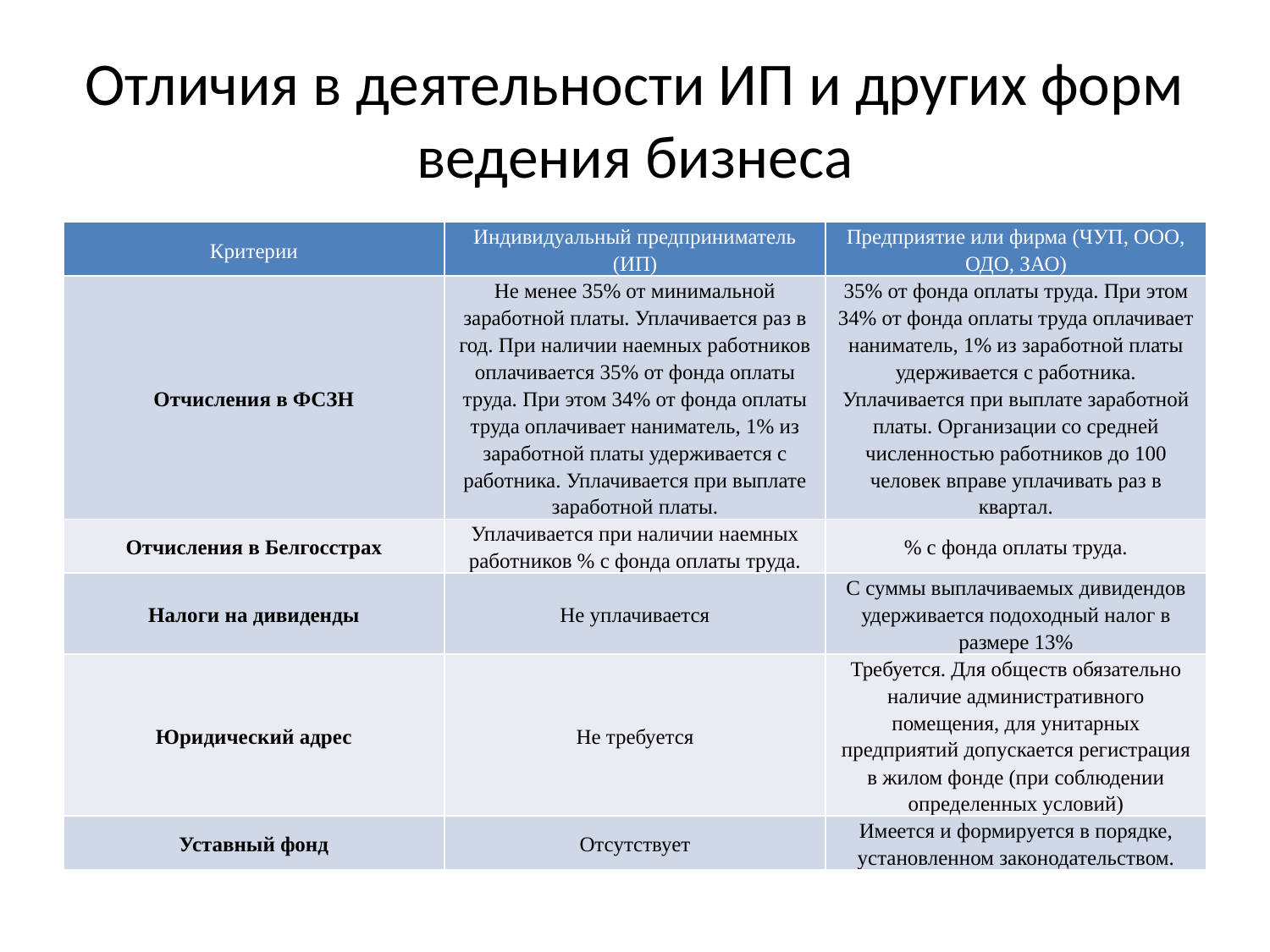

# Отличия в деятельности ИП и других форм ведения бизнеса
| Критерии | Индивидуальный предприниматель (ИП) | Предприятие или фирма (ЧУП, ООО, ОДО, ЗАО) |
| --- | --- | --- |
| Отчисления в ФСЗН | Не менее 35% от минимальной заработной платы. Уплачивается раз в год. При наличии наемных работников оплачивается 35% от фонда оплаты труда. При этом 34% от фонда оплаты труда оплачивает наниматель, 1% из заработной платы удерживается с работника. Уплачивается при выплате заработной платы. | 35% от фонда оплаты труда. При этом 34% от фонда оплаты труда оплачивает наниматель, 1% из заработной платы удерживается с работника. Уплачивается при выплате заработной платы. Организации со средней численностью работников до 100 человек вправе уплачивать раз в квартал. |
| Отчисления в Белгосстрах | Уплачивается при наличии наемных работников % с фонда оплаты труда. | % с фонда оплаты труда. |
| Налоги на дивиденды | Не уплачивается | С суммы выплачиваемых дивидендов удерживается подоходный налог в размере 13% |
| Юридический адрес | Не требуется | Требуется. Для обществ обязательно наличие административного помещения, для унитарных предприятий допускается регистрация в жилом фонде (при соблюдении определенных условий) |
| Уставный фонд | Отсутствует | Имеется и формируется в порядке, установленном законодательством. |